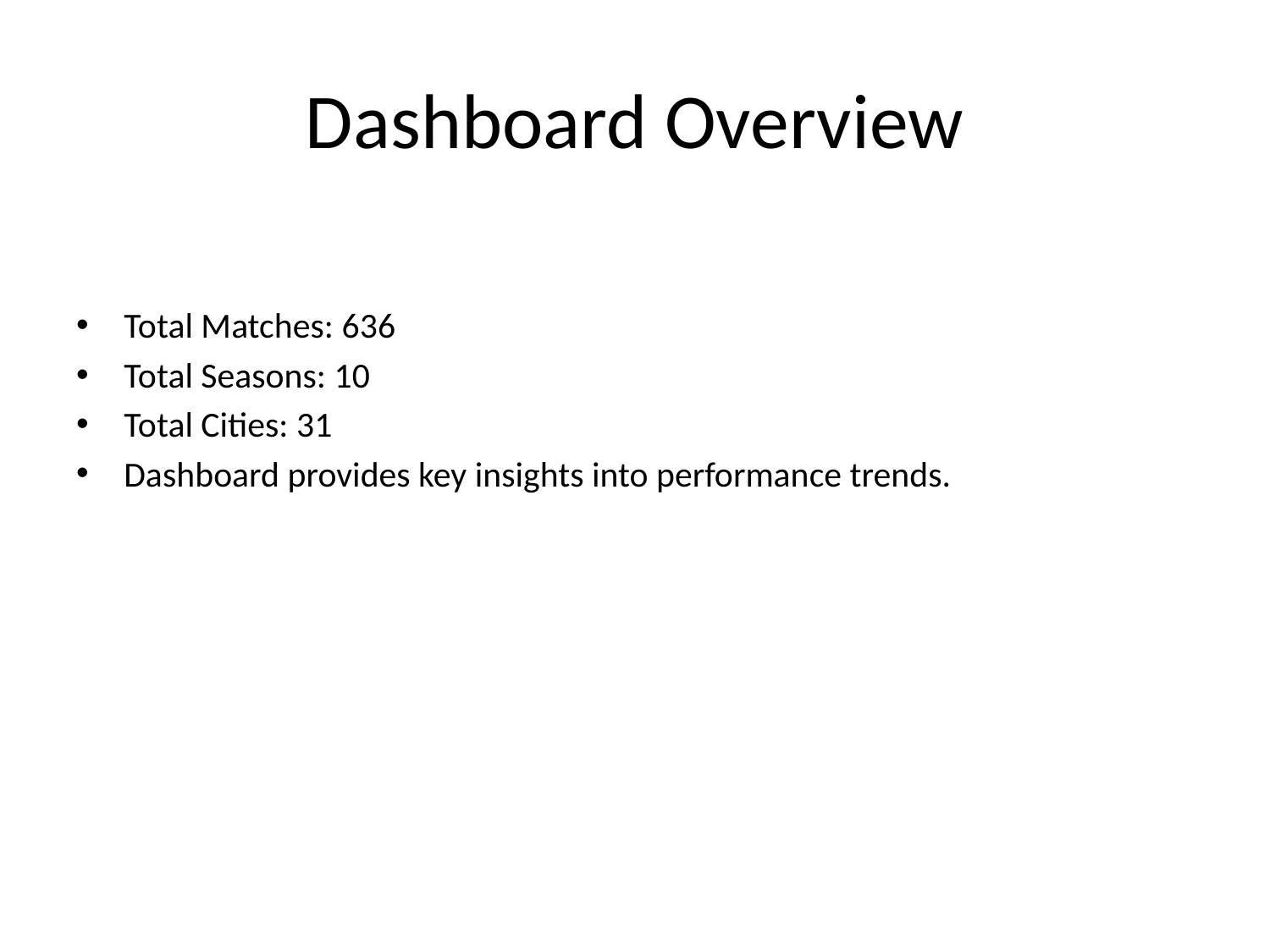

# Dashboard Overview

Total Matches: 636
Total Seasons: 10
Total Cities: 31
Dashboard provides key insights into performance trends.